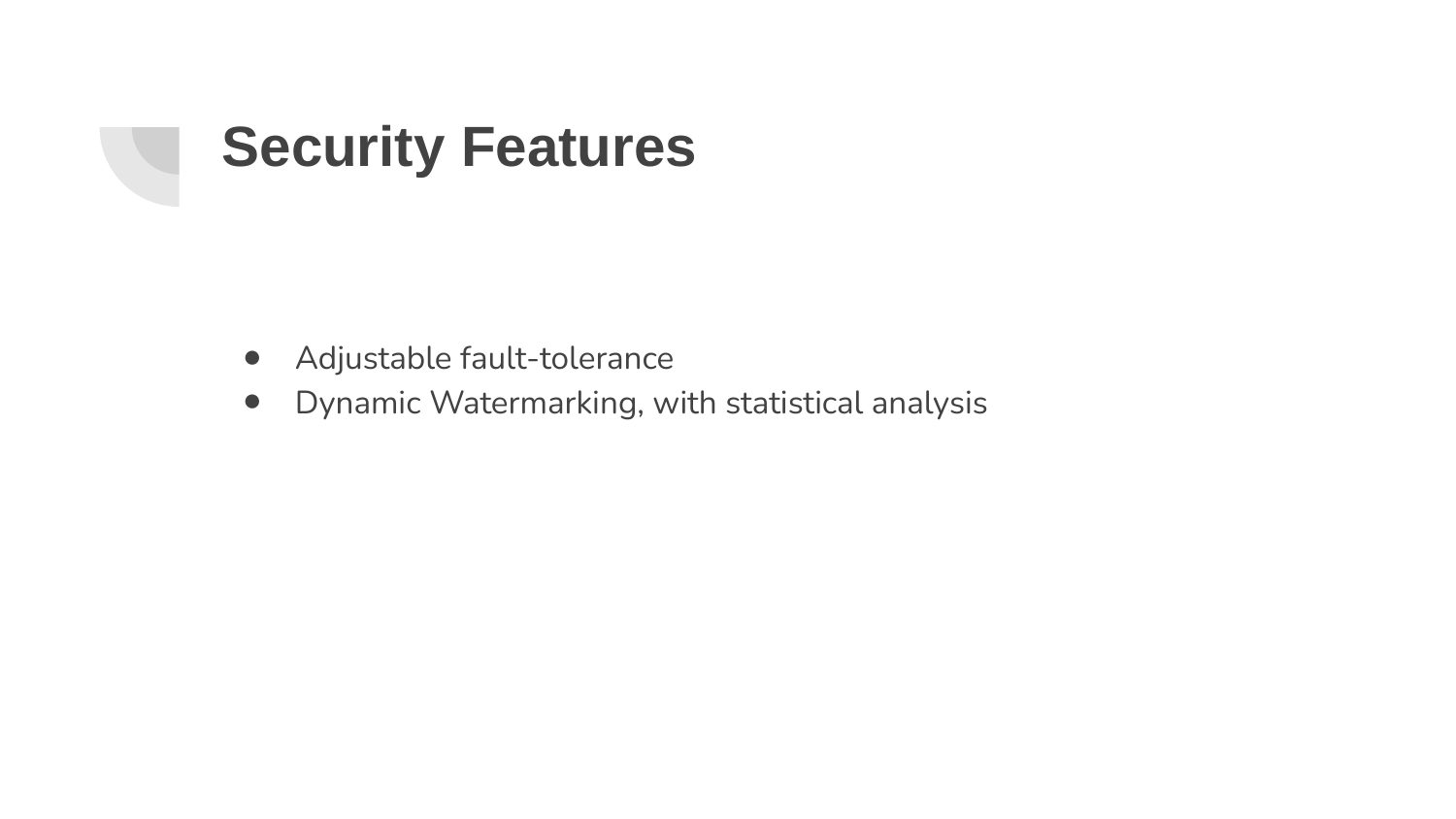

# Security Features
Adjustable fault-tolerance
Dynamic Watermarking, with statistical analysis